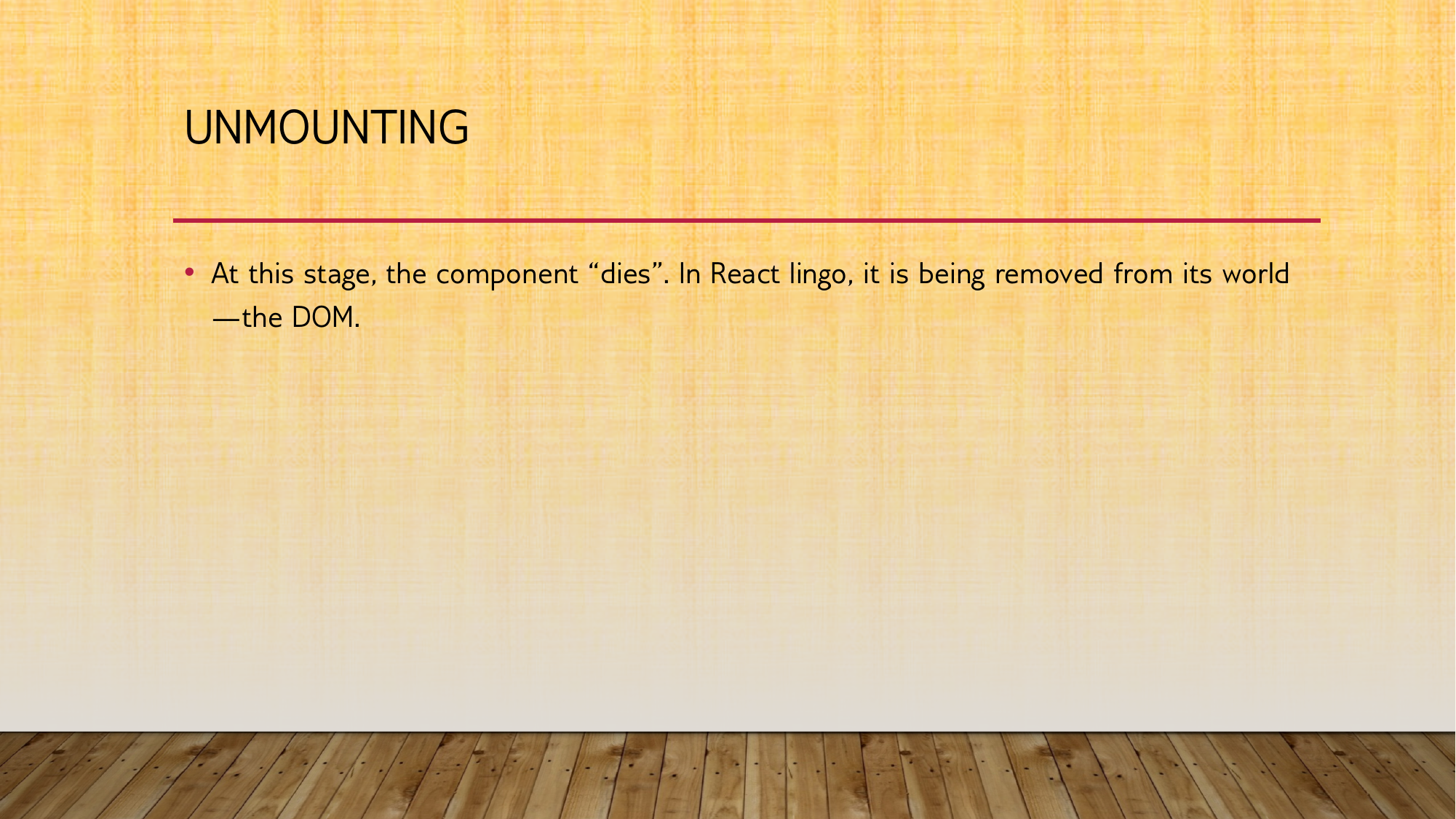

# unmounting
At this stage, the component “dies”. In React lingo, it is being removed from its world — the DOM.